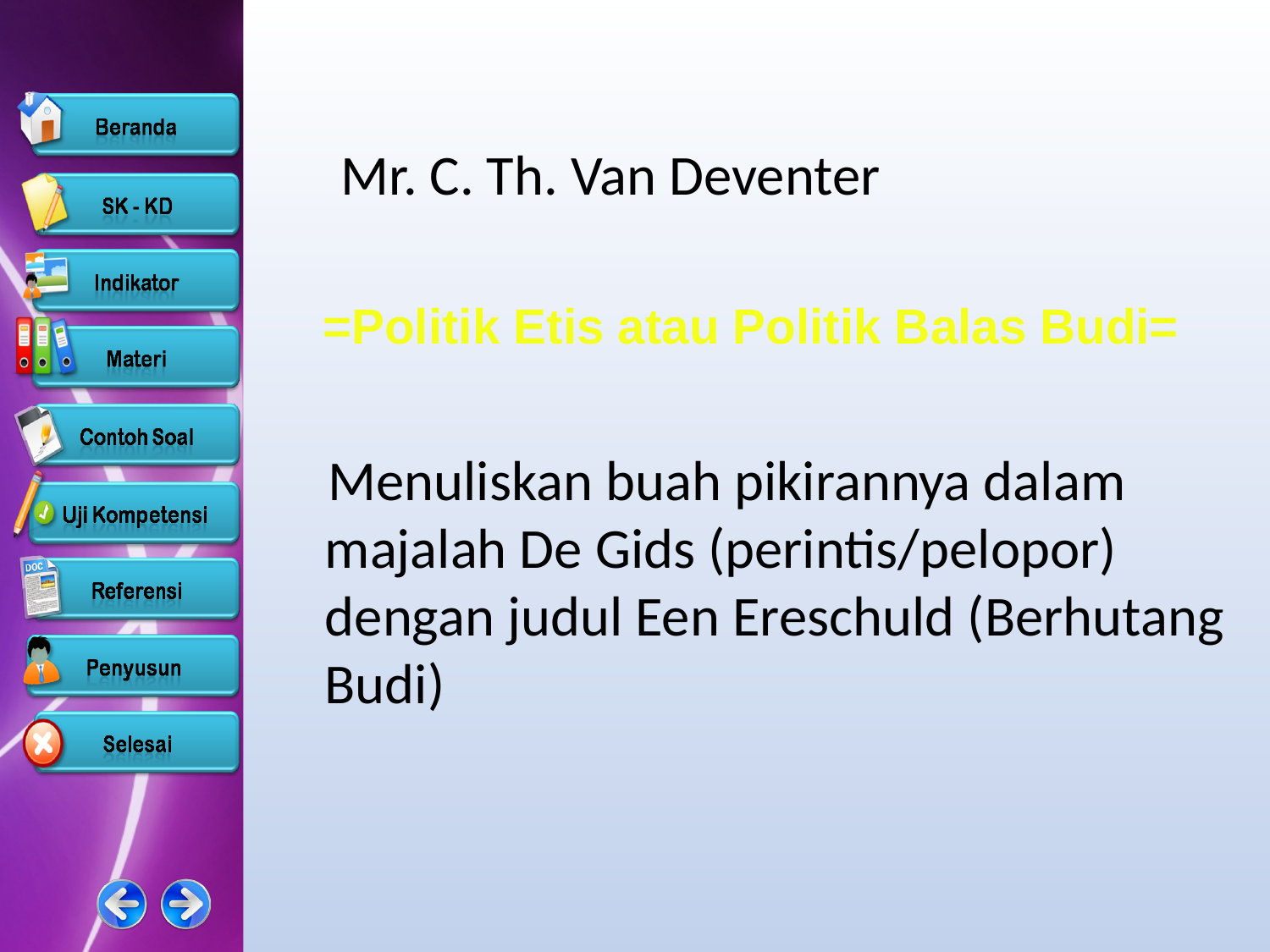

Mr. C. Th. Van Deventer

=Politik Etis atau Politik Balas Budi=

    Menuliskan buah pikirannya dalam majalah De Gids (perintis/pelopor) dengan judul Een Ereschuld (Berhutang Budi)